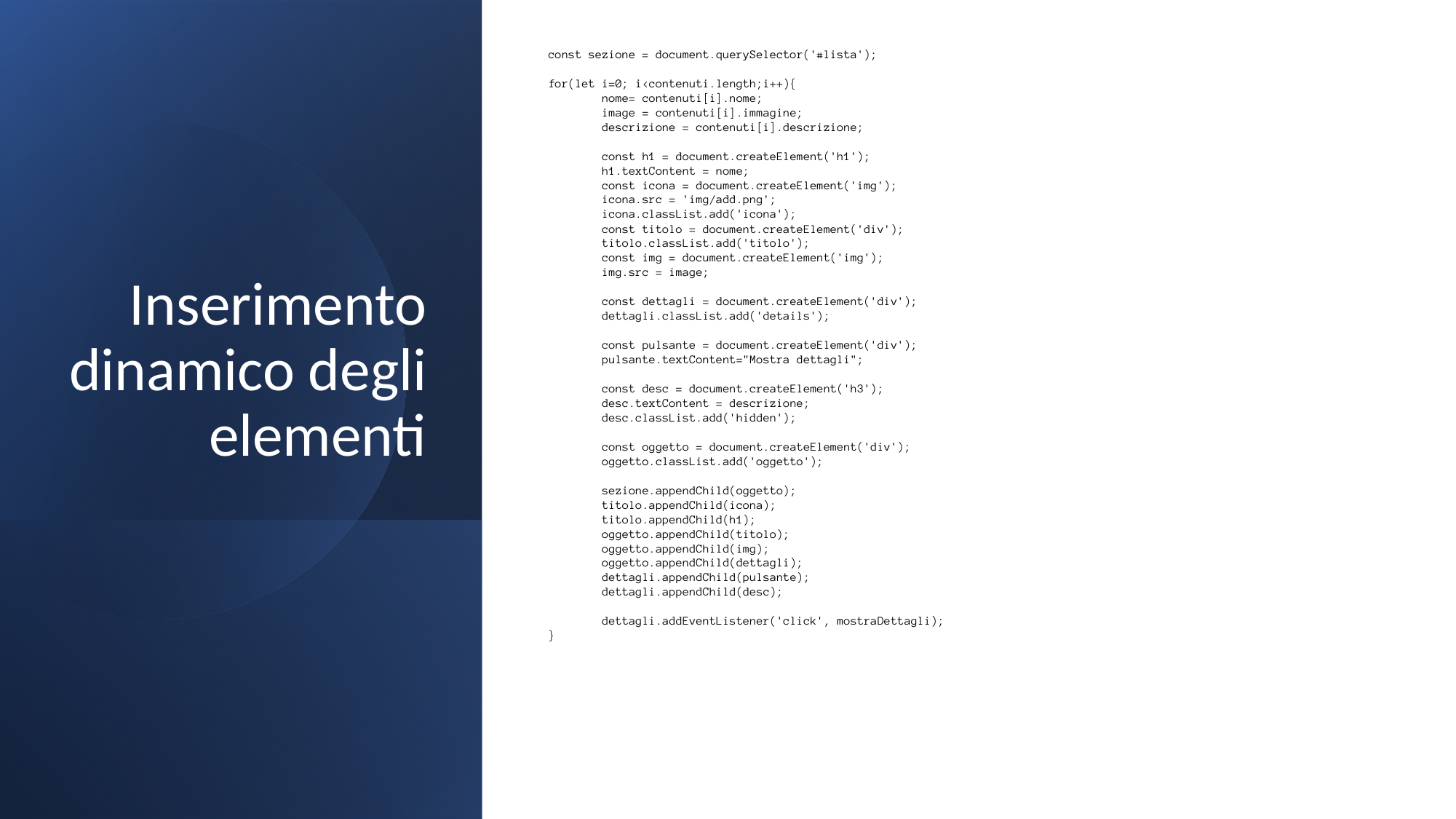

const sezione = document.querySelector('#lista');
for(let i=0; i<contenuti.length;i++){
        nome= contenuti[i].nome;
        image = contenuti[i].immagine;
        descrizione = contenuti[i].descrizione;
        const h1 = document.createElement('h1');
        h1.textContent = nome;
        const icona = document.createElement('img');
        icona.src = 'img/add.png';
        icona.classList.add('icona');
        const titolo = document.createElement('div');
        titolo.classList.add('titolo');
        const img = document.createElement('img');
        img.src = image;

        const dettagli = document.createElement('div');
        dettagli.classList.add('details');
        const pulsante = document.createElement('div');
        pulsante.textContent="Mostra dettagli";
        const desc = document.createElement('h3');
        desc.textContent = descrizione;
        desc.classList.add('hidden');
        const oggetto = document.createElement('div');
        oggetto.classList.add('oggetto');
        sezione.appendChild(oggetto);
        titolo.appendChild(icona);
        titolo.appendChild(h1);
        oggetto.appendChild(titolo);
        oggetto.appendChild(img);
        oggetto.appendChild(dettagli);
        dettagli.appendChild(pulsante);
        dettagli.appendChild(desc);
        dettagli.addEventListener('click', mostraDettagli);
}

# Inserimento dinamico degli elementi